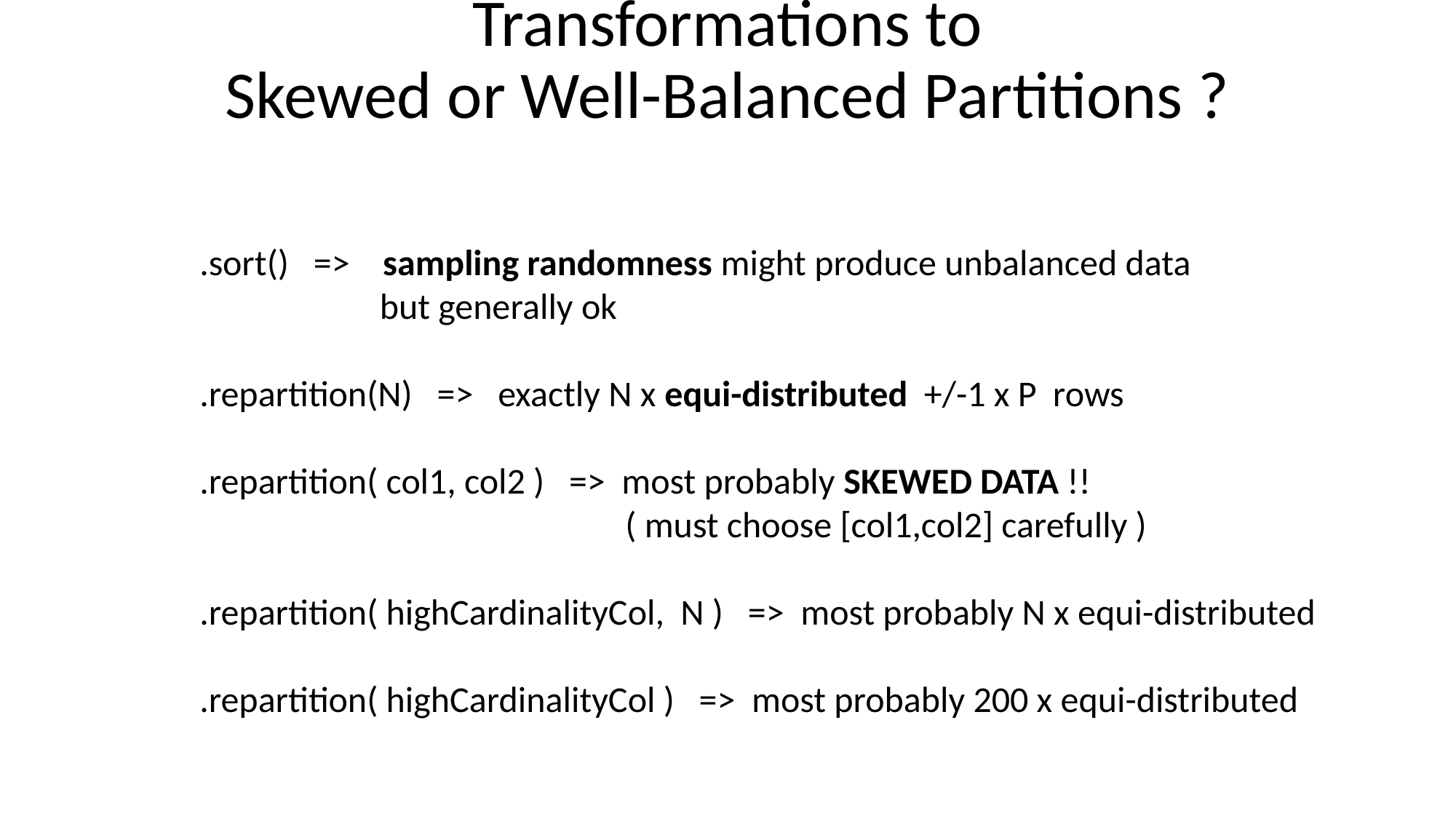

# Transformations to Skewed or Well-Balanced Partitions ?
.sort()   =>    sampling randomness might produce unbalanced data
                      but generally ok

.repartition(N)   =>   exactly N x equi-distributed  +/-1 x P  rows

.repartition( col1, col2 )   =>  most probably SKEWED DATA !!
                                                    ( must choose [col1,col2] carefully )

.repartition( highCardinalityCol,  N )   =>  most probably N x equi-distributed

.repartition( highCardinalityCol )   =>  most probably 200 x equi-distributed